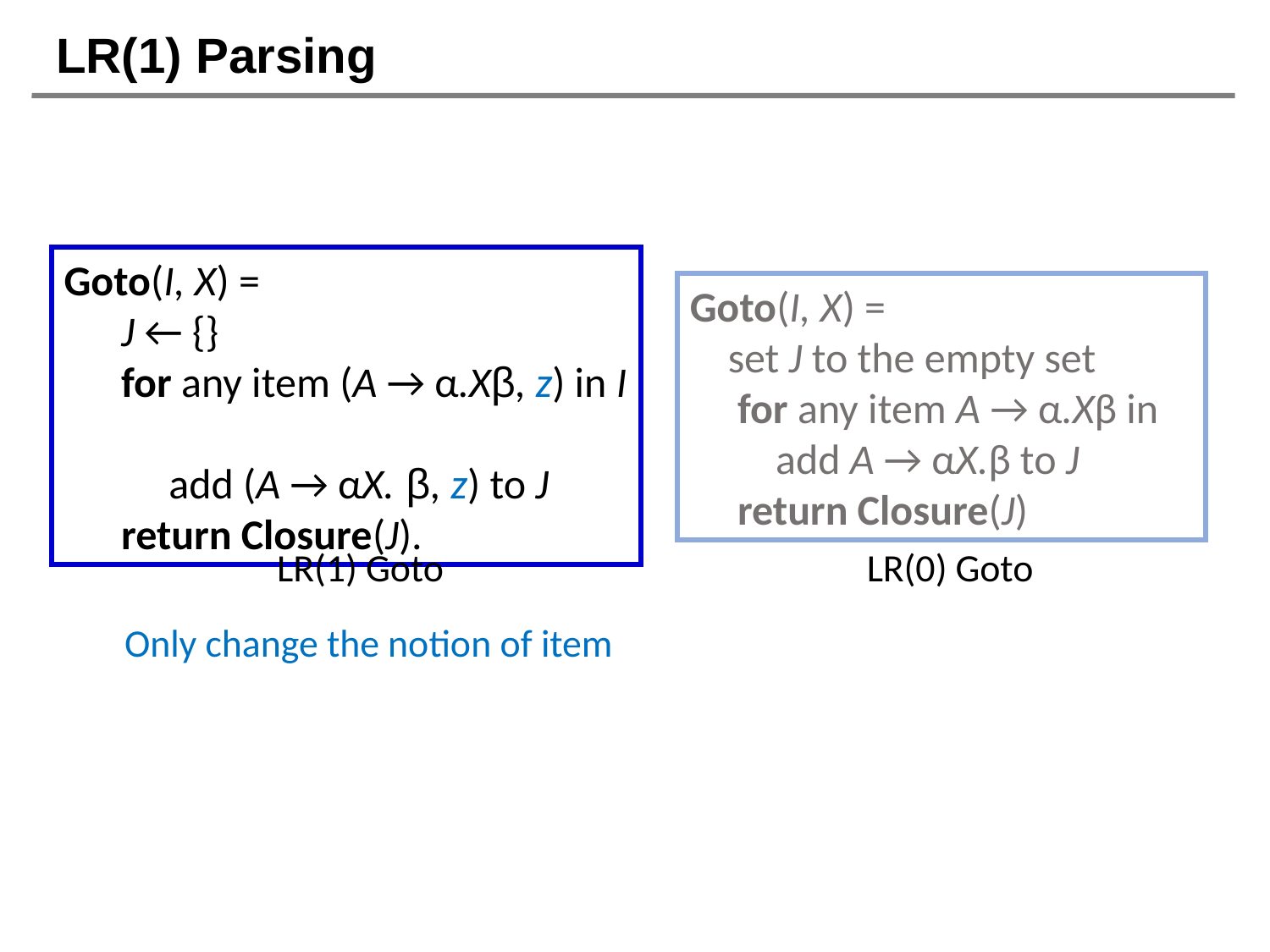

# LR(1) Parsing
Goto(I, X) =
      J ← {}
      for any item (A → α.Xβ, z) in I
           add (A → αX. β, z) to J
      return Closure(J).
Goto(I, X) =
    set J to the empty set
     for any item A → α.Xβ in
         add A → αX.β to J
     return Closure(J)
LR(1) Goto
LR(0) Goto
Only change the notion of item